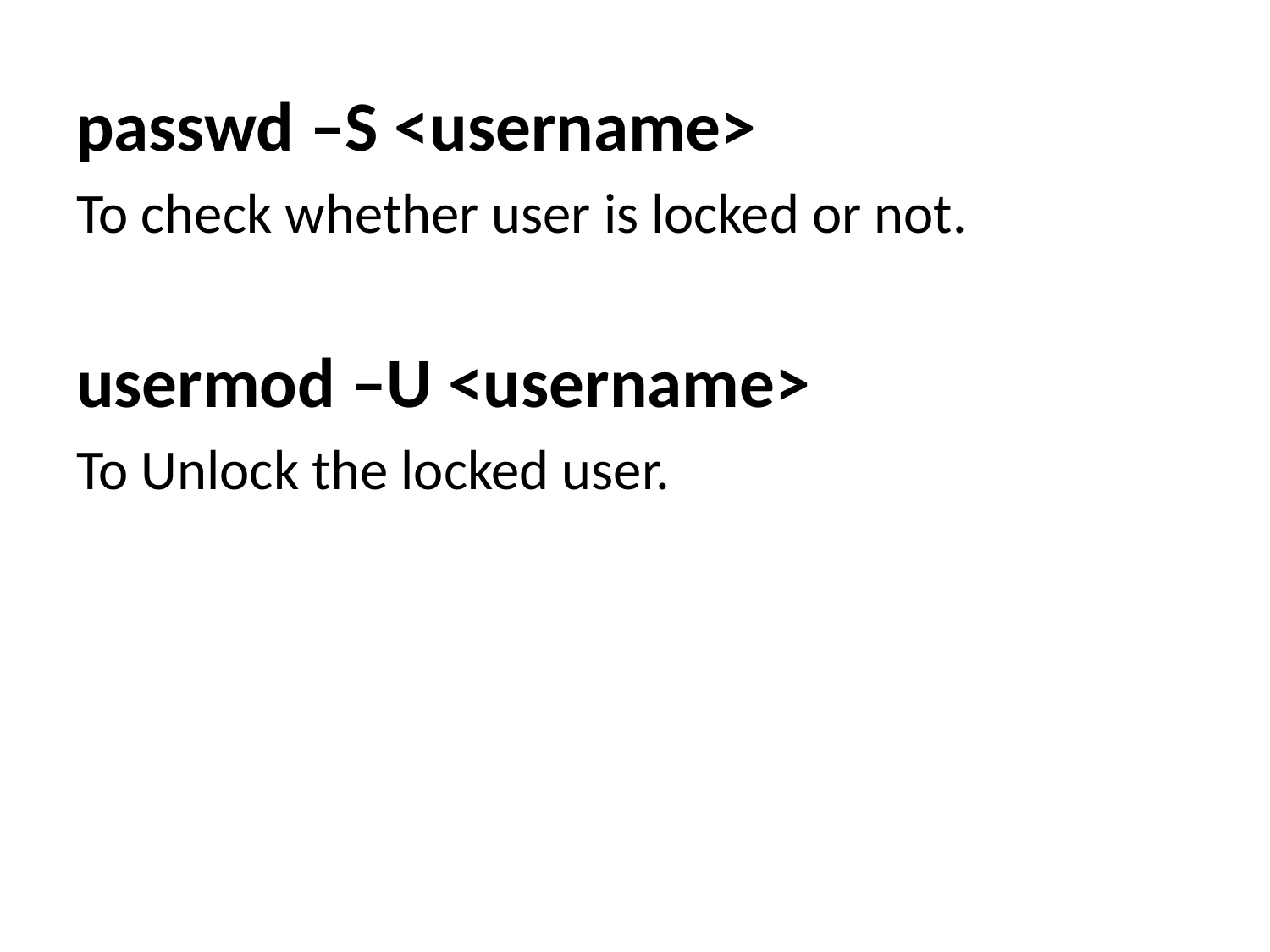

passwd –S <username>
To check whether user is locked or not.

usermod –U <username>
To Unlock the locked user.